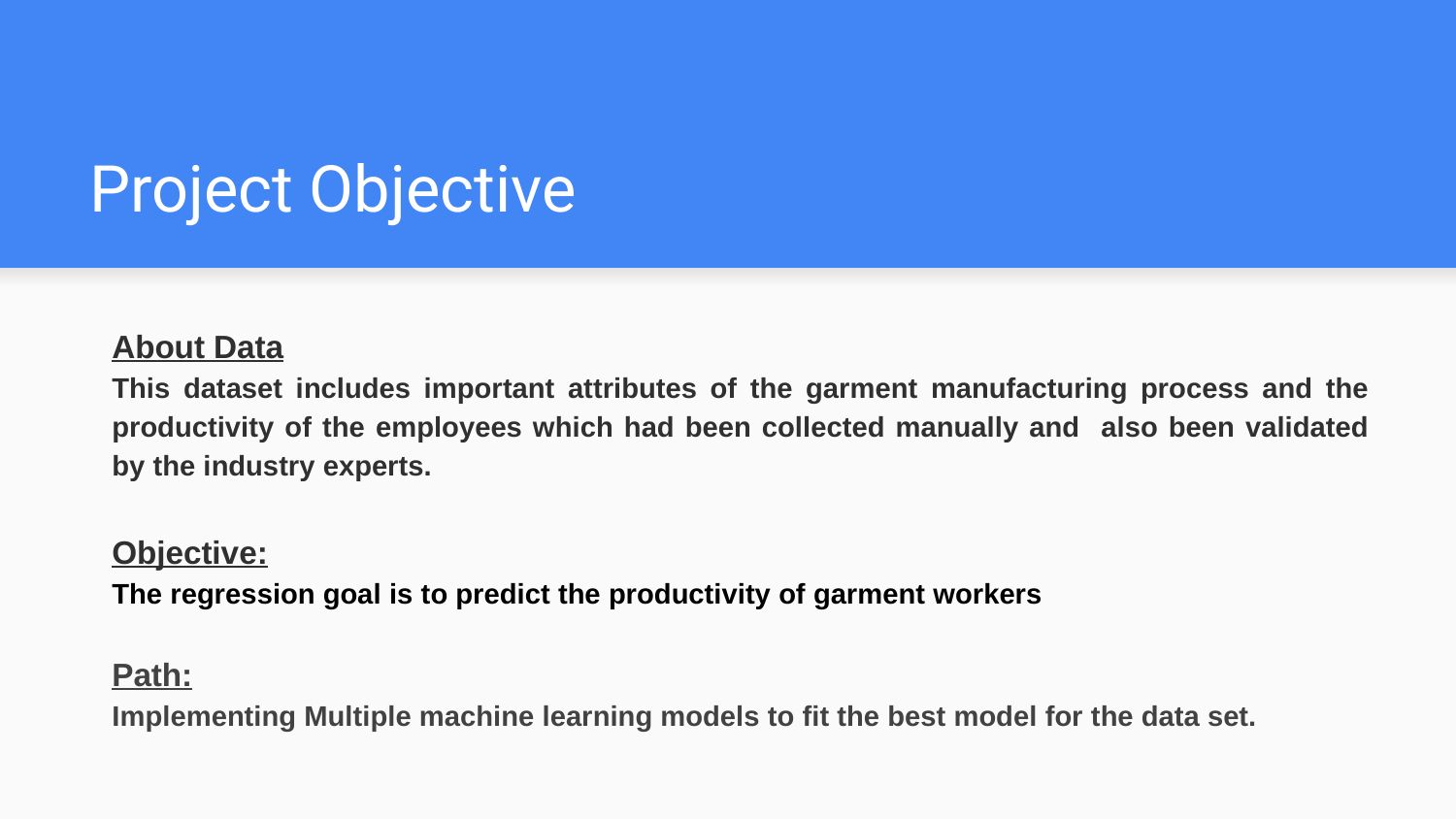

# Project Objective
About Data
This dataset includes important attributes of the garment manufacturing process and the productivity of the employees which had been collected manually and  also been validated by the industry experts.

Objective:
The regression goal is to predict the productivity of garment workers

Path:
Implementing Multiple machine learning models to fit the best model for the data set.